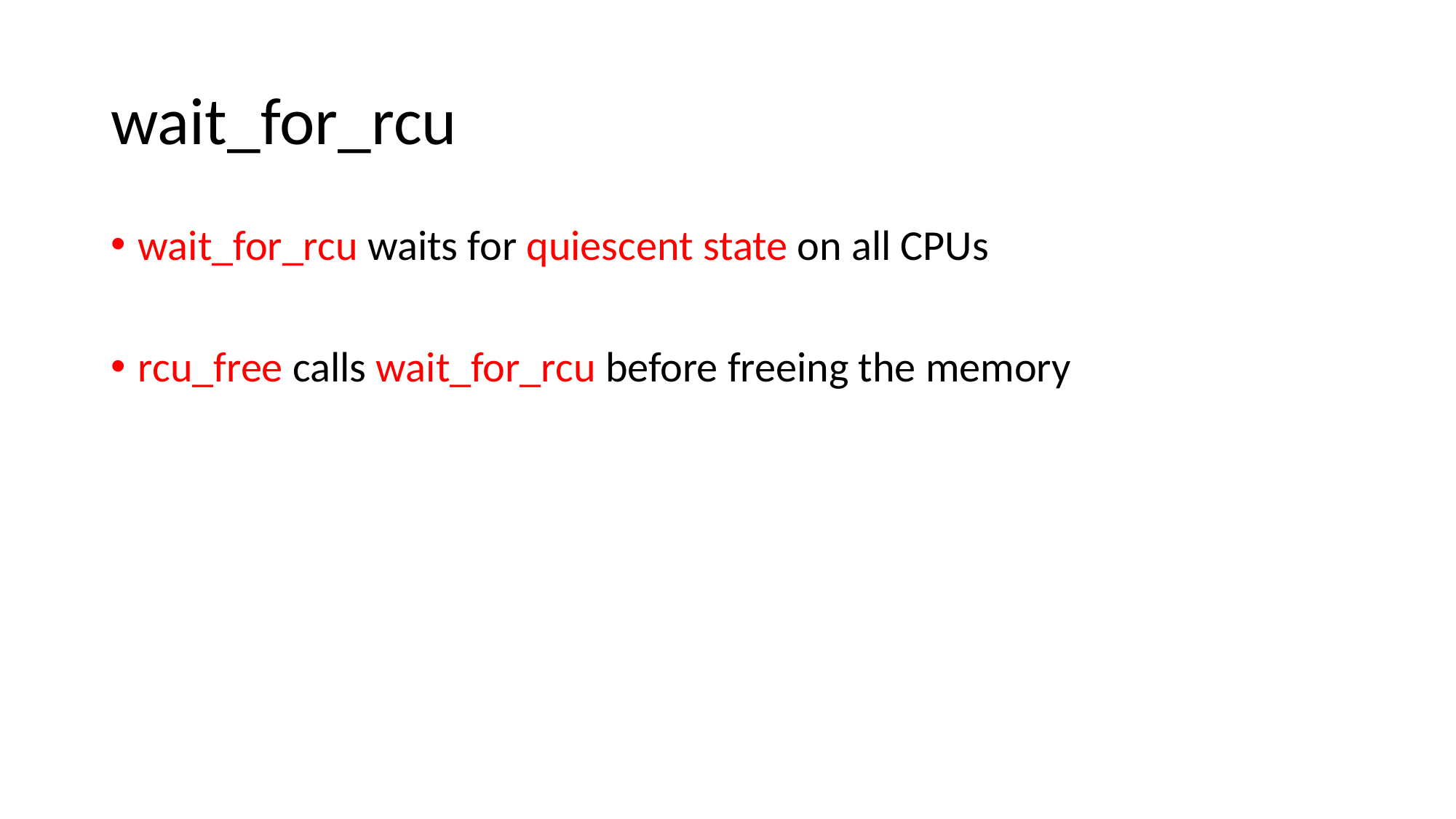

# wait_for_rcu
wait_for_rcu waits for quiescent state on all CPUs

rcu_free calls wait_for_rcu before freeing the memory